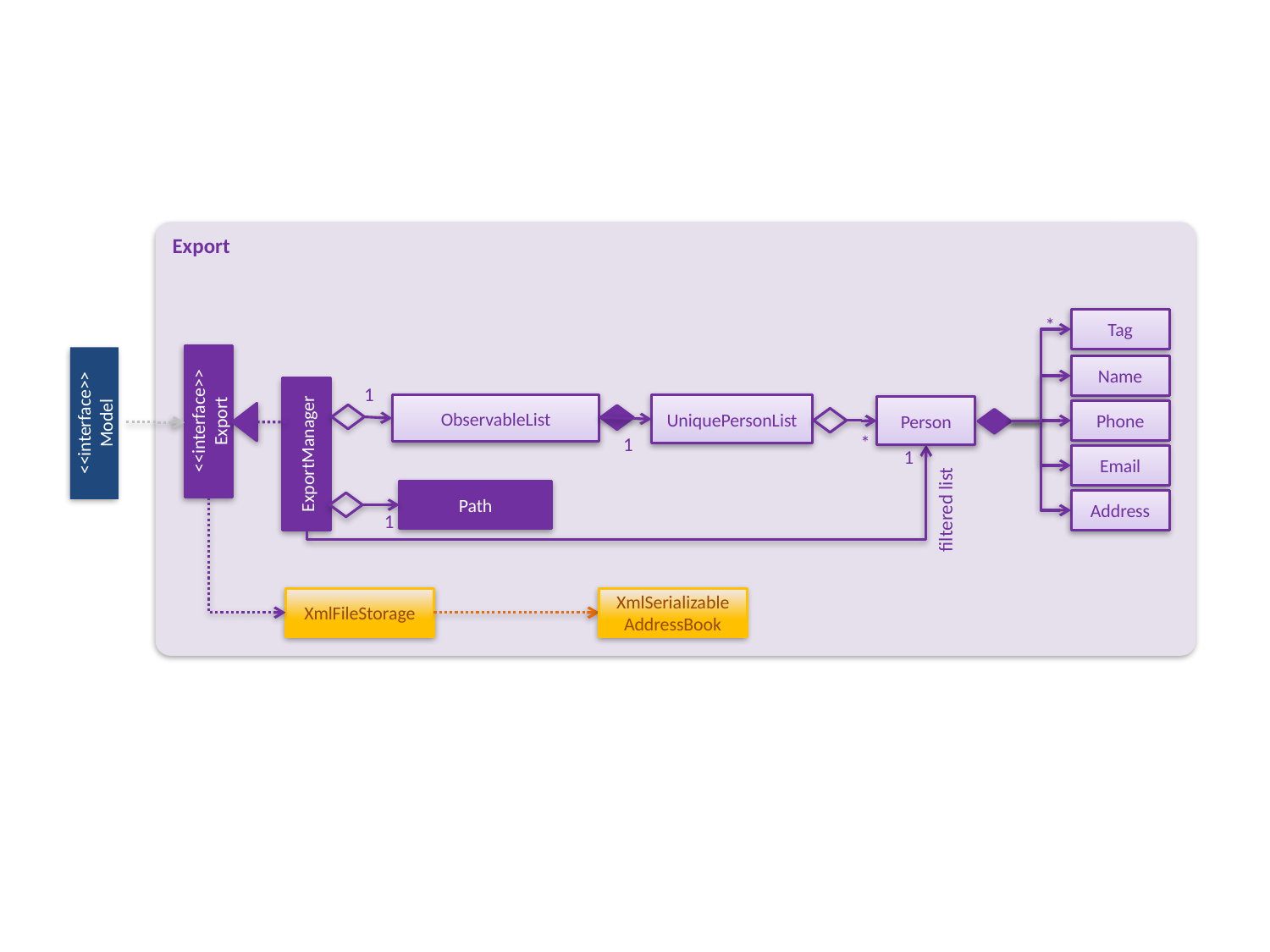

Export
Tag
*
Name
1
ObservableList
UniquePersonList
Person
<<interface>>
Export
<<interface>>
Model
Phone

ExportManager
*
1
1
Email
Path
Address

filtered list
1
XmlFileStorage
XmlSerializableAddressBook